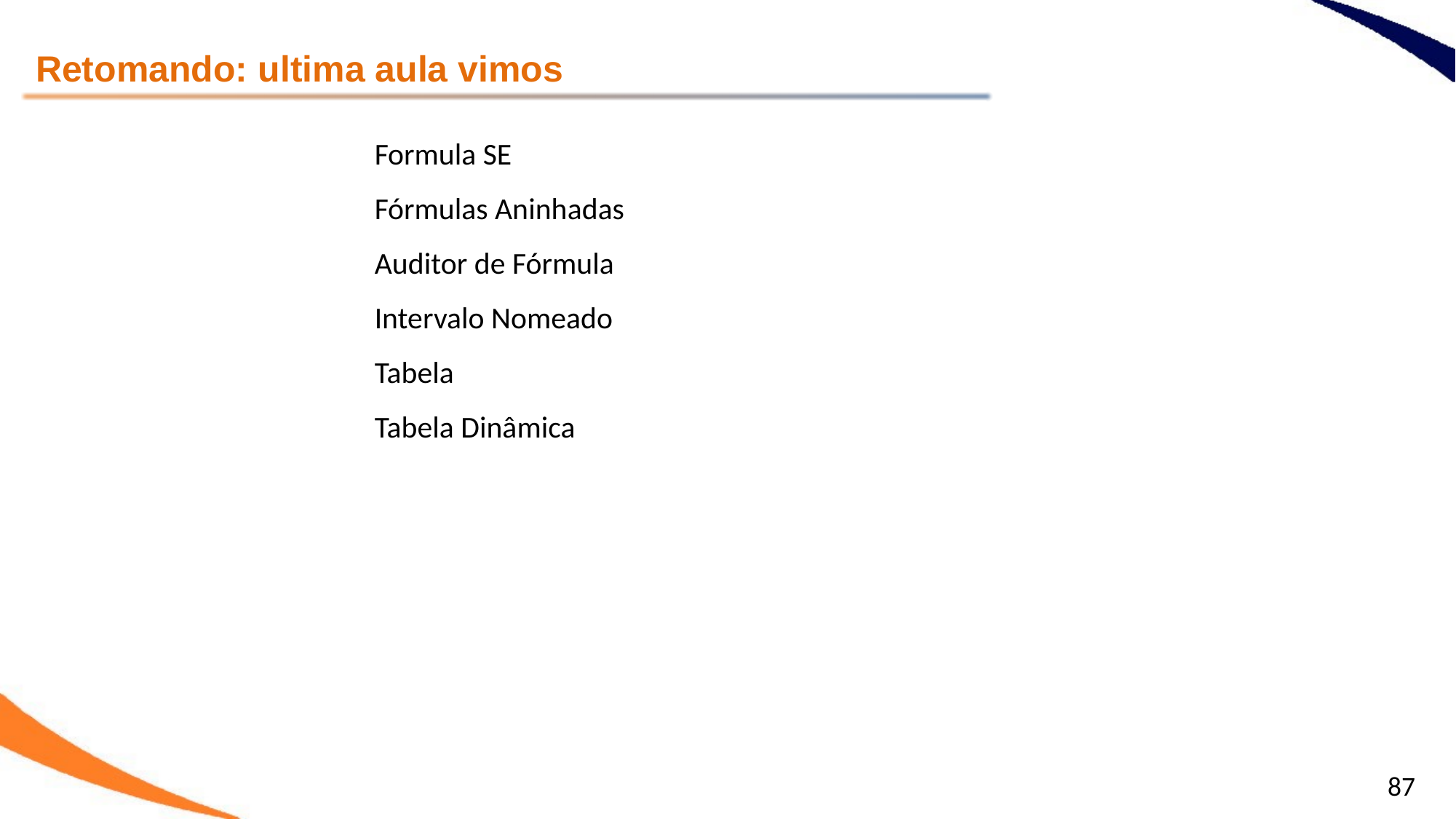

Retomando: ultima aula vimos

Formula SE
Fórmulas Aninhadas
Auditor de Fórmula
Intervalo Nomeado
Tabela
Tabela Dinâmica